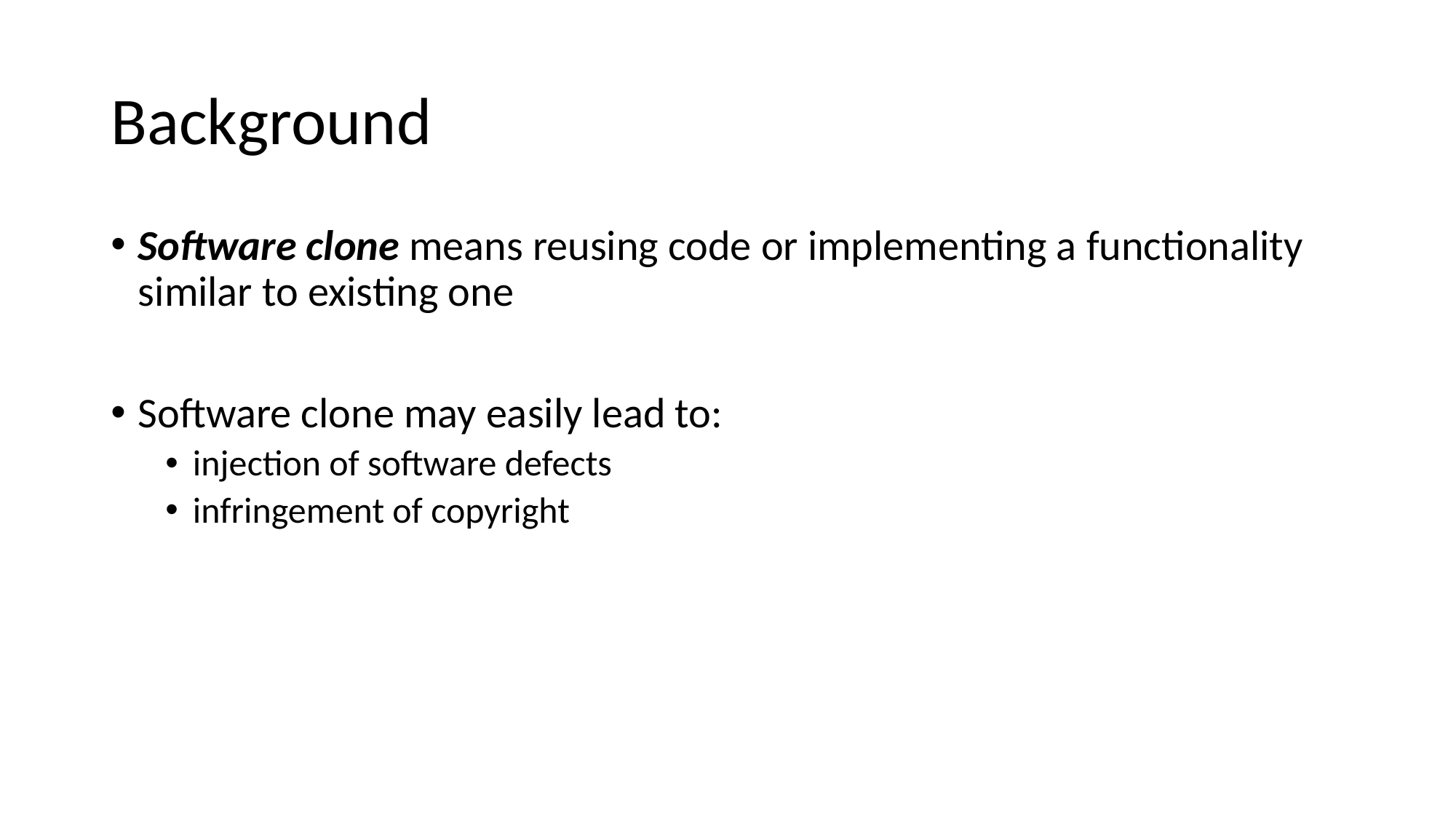

# Background
Software clone means reusing code or implementing a functionality similar to existing one

Software clone may easily lead to:
injection of software defects
infringement of copyright